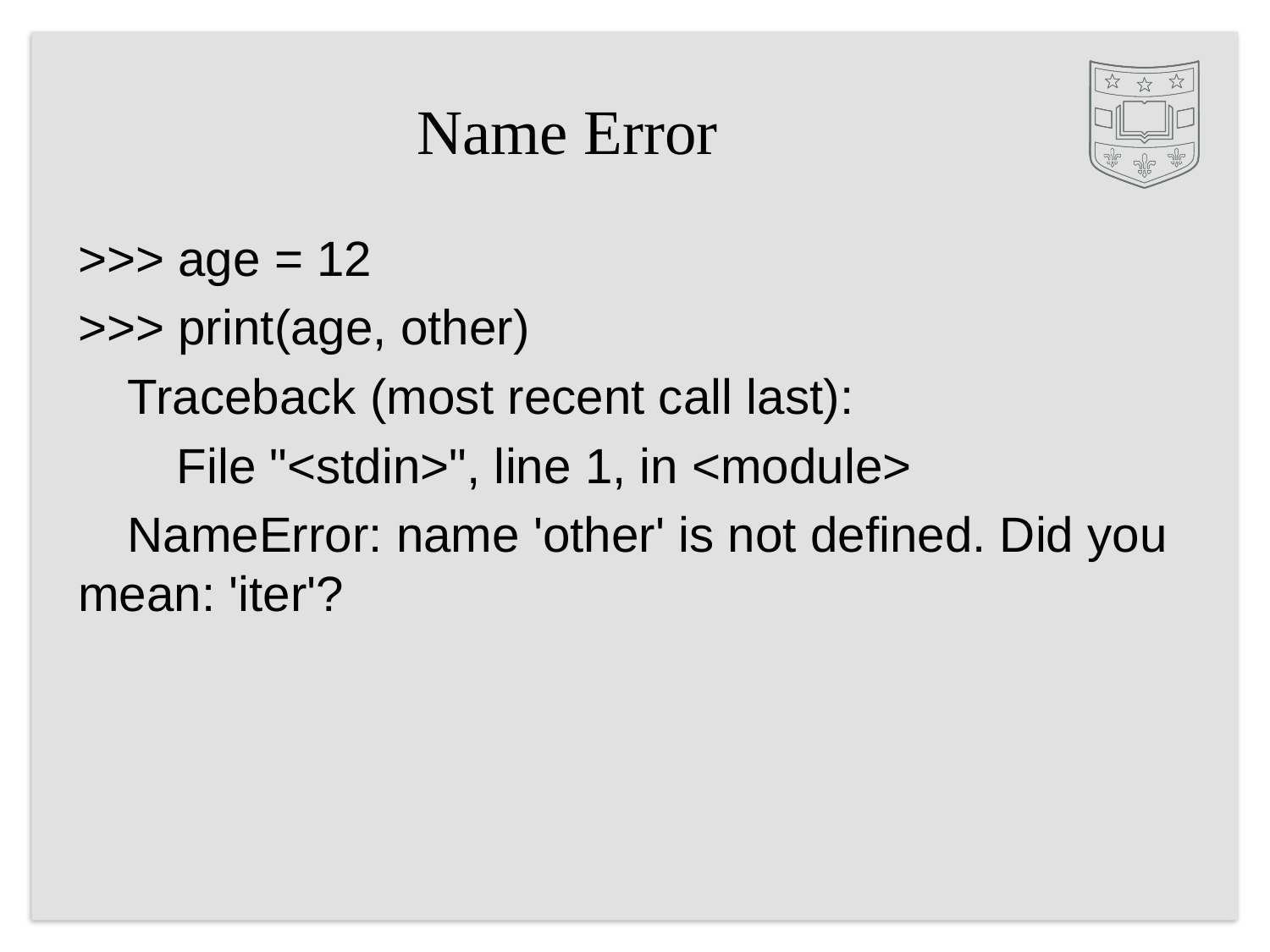

# Name Error
>>> age = 12
>>> print(age, other)
 Traceback (most recent call last):
  File "<stdin>", line 1, in <module>
 NameError: name 'other' is not defined. Did you mean: 'iter'?